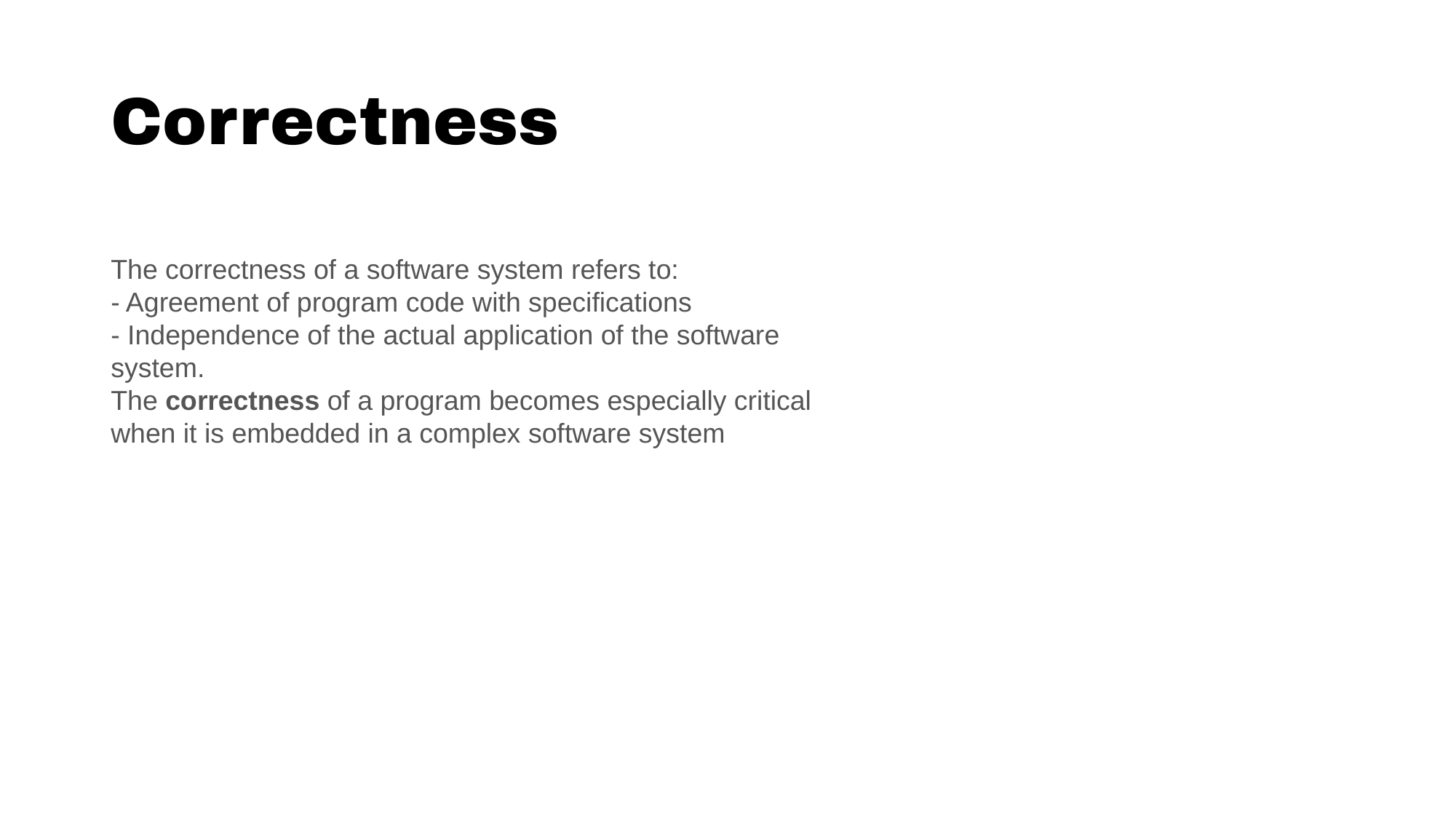

# Correctness
The correctness of a software system refers to:
- Agreement of program code with specifications
- Independence of the actual application of the software system.
The correctness of a program becomes especially critical when it is embedded in a complex software system